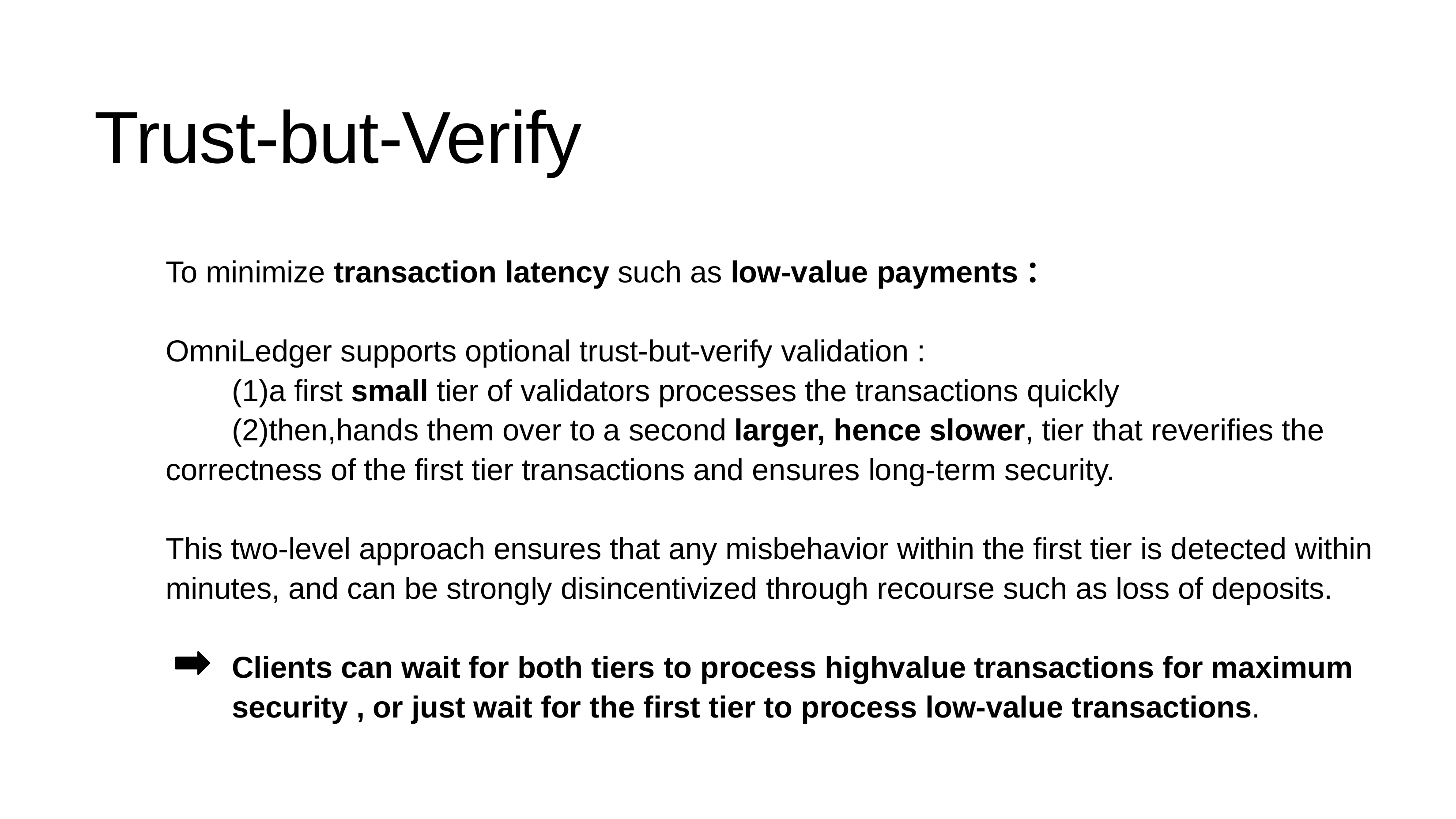

# Trust-but-Verify
	To minimize transaction latency such as low-value payments：

	OmniLedger supports optional trust-but-verify validation :
		(1)a first small tier of validators processes the transactions quickly
		(2)then,hands them over to a second larger, hence slower, tier that reverifies the 	correctness of the first tier transactions and ensures long-term security.

	This two-level approach ensures that any misbehavior within the first tier is detected within minutes, and can be strongly disincentivized through recourse such as loss of deposits.

		Clients can wait for both tiers to process highvalue transactions for maximum 	security , or just wait for the first tier to process low-value transactions.